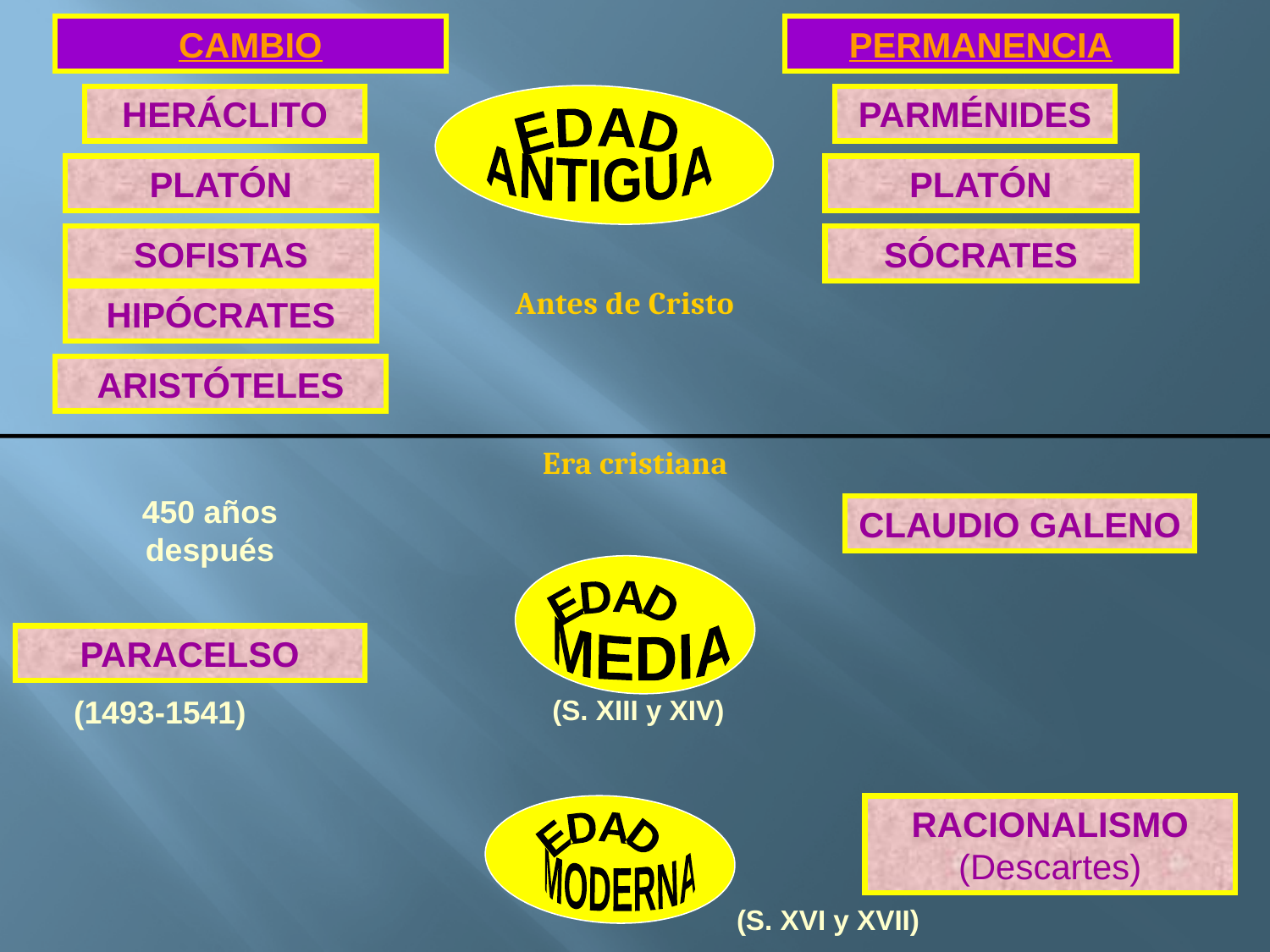

CAMBIO
PERMANENCIA
HERÁCLITO

PARMÉNIDES
EDAD
ANTIGUA
PLATÓN
PLATÓN
SOFISTAS
SÓCRATES
Antes de Cristo
HIPÓCRATES
ARISTÓTELES

Era cristiana
450 años después
CLAUDIO GALENO

EDAD
MEDIA
PARACELSO
(1493-1541)
(S. XIII y XIV)

 RACIONALISMO  (Descartes)
EDAD
MODERNA
(S. XVI y XVII)